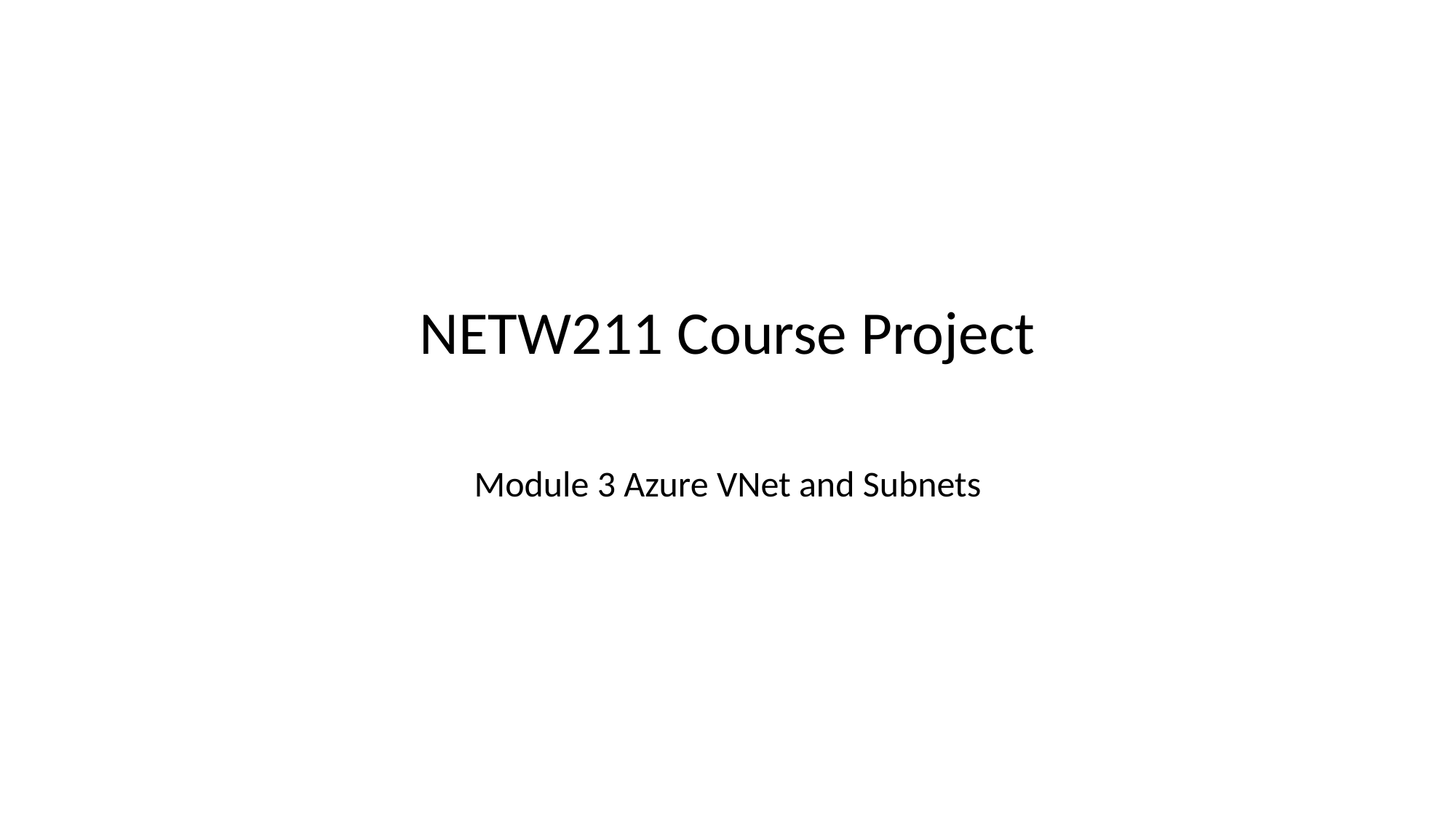

# NETW211 Course Project Module 3 Azure VNet and Subnets